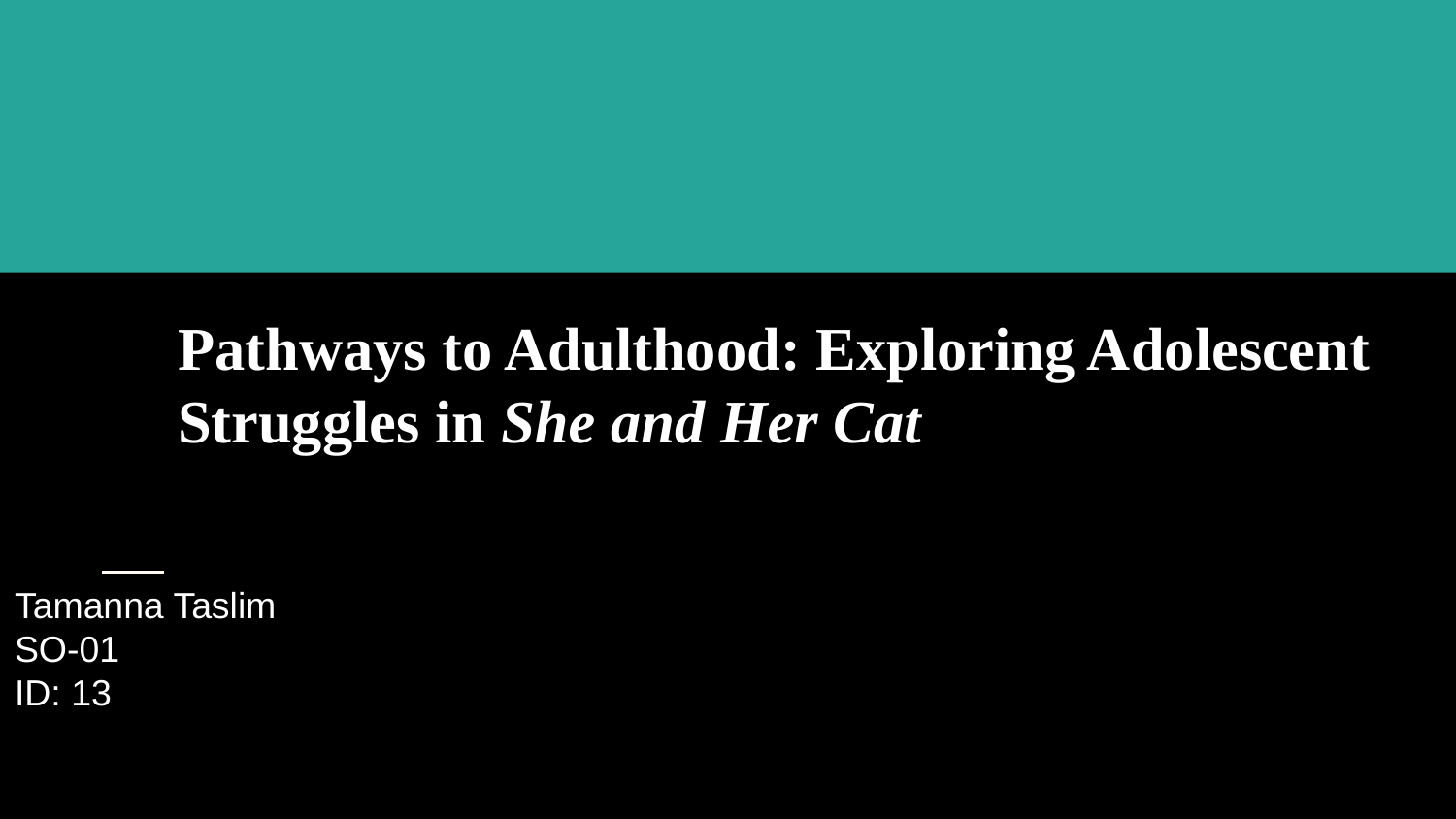

# Pathways to Adulthood: Exploring Adolescent Struggles in She and Her Cat
Tamanna Taslim
SO-01
ID: 13